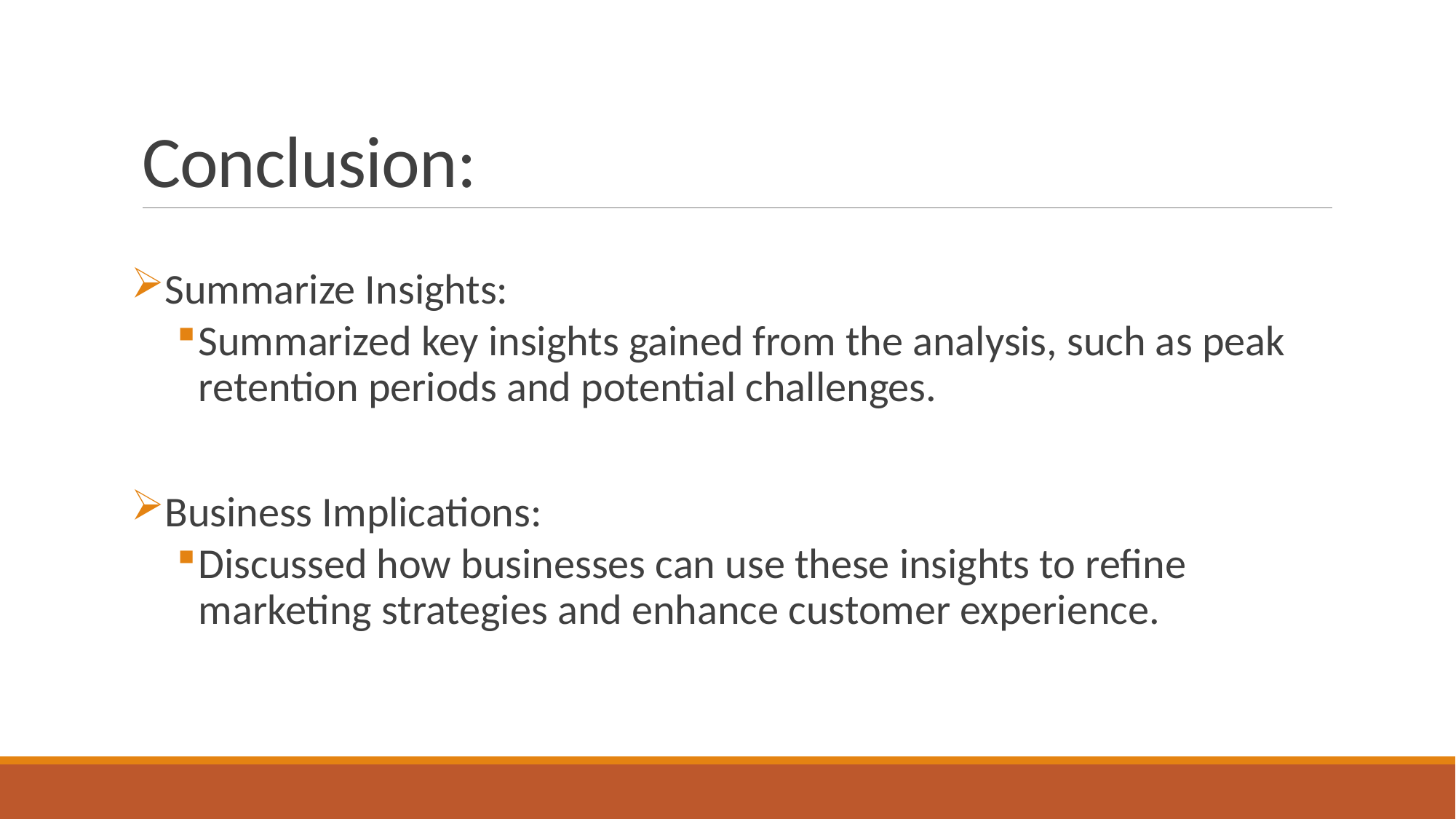

# Conclusion:
Summarize Insights:
Summarized key insights gained from the analysis, such as peak retention periods and potential challenges.

Business Implications:
Discussed how businesses can use these insights to refine marketing strategies and enhance customer experience.